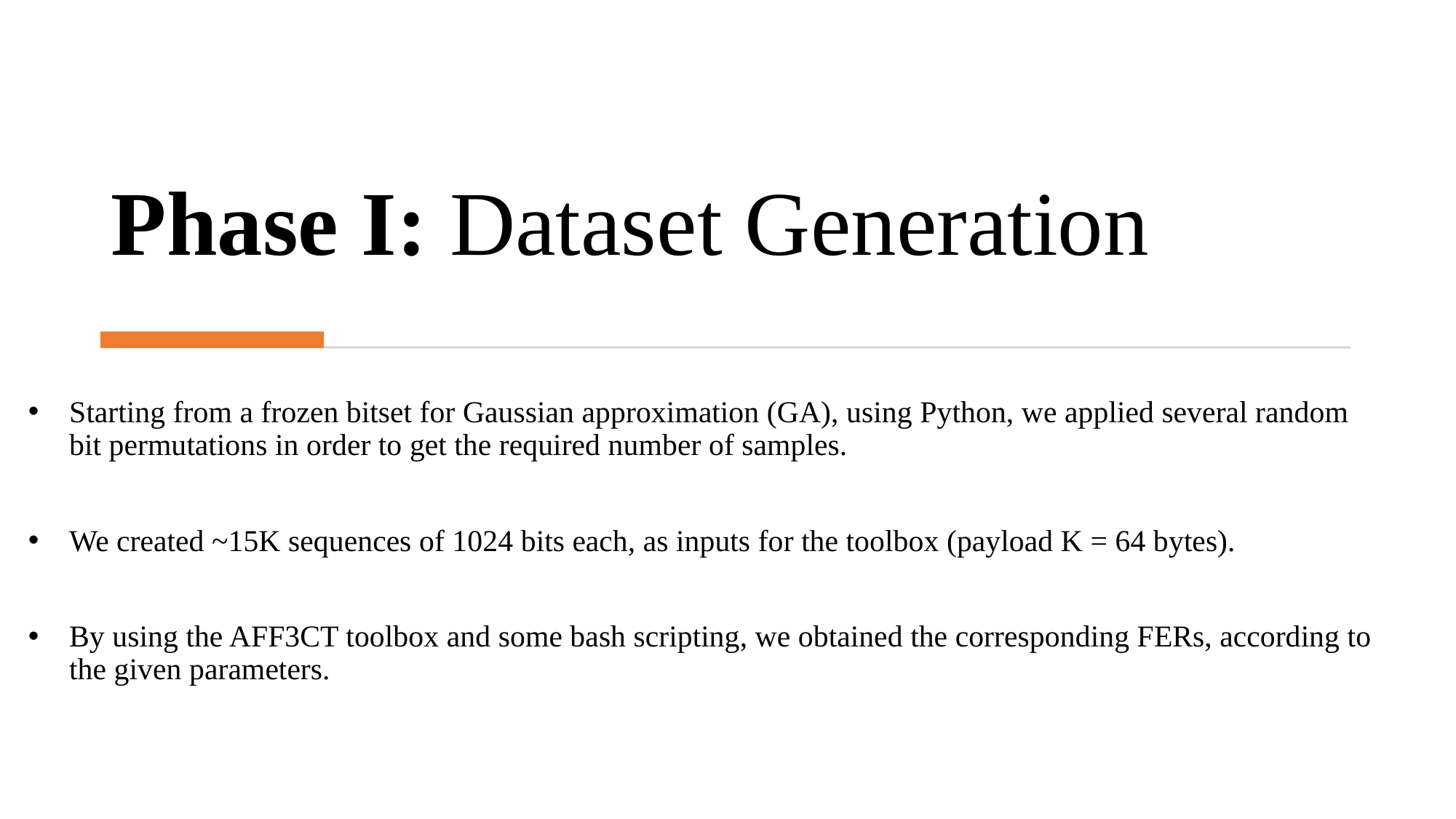

# Phase I: Dataset Generation

Starting from a frozen bitset for Gaussian approximation (GA), using Python, we applied several random bit permutations in order to get the required number of samples.

We created ~15K sequences of 1024 bits each, as inputs for the toolbox (payload K = 64 bytes).

By using the AFF3CT toolbox and some bash scripting, we obtained the corresponding FERs, according to the given parameters.

12